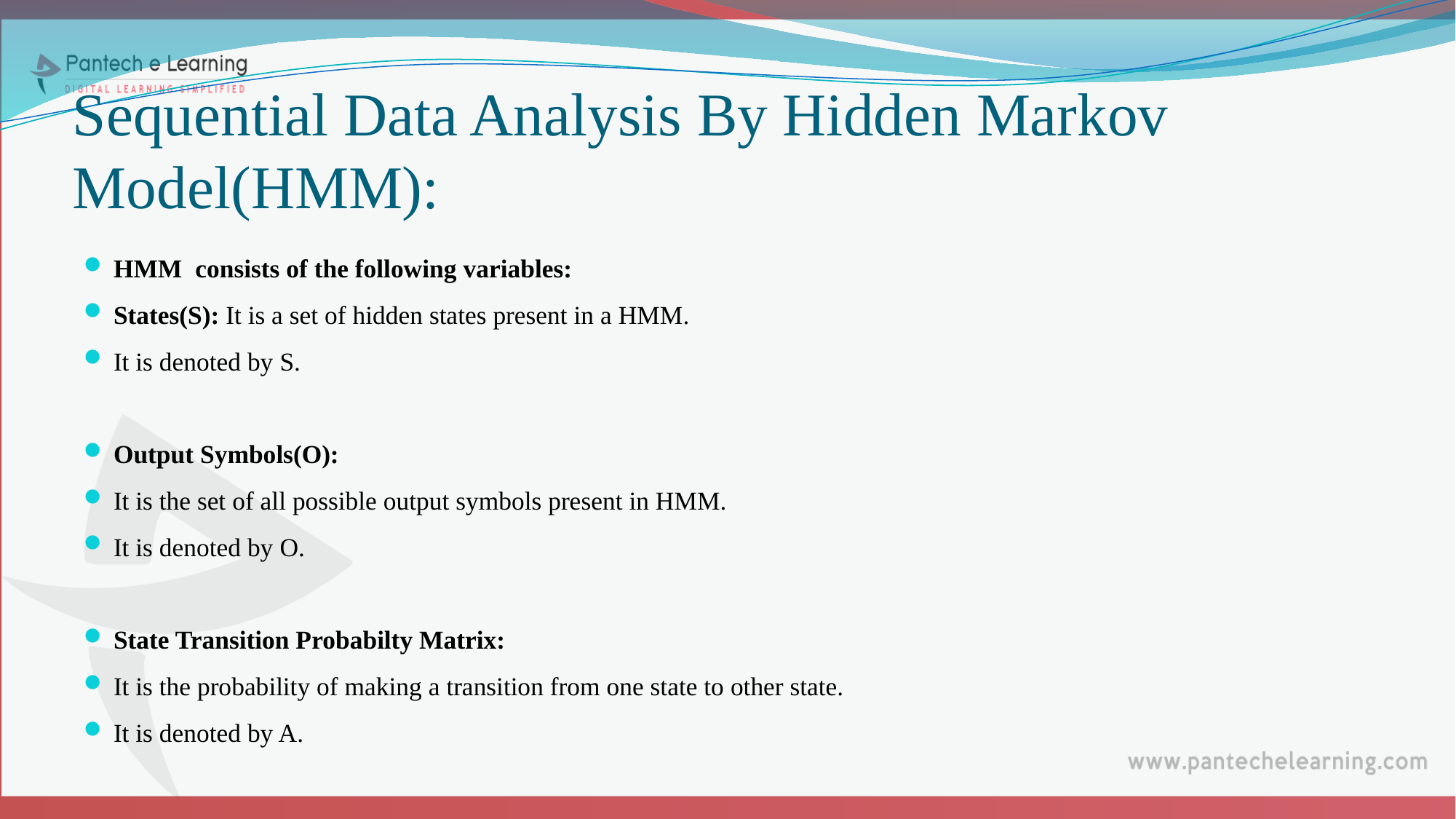

# Sequential Data Analysis By Hidden Markov Model(HMM):
HMM  consists of the following variables:
States(S): It is a set of hidden states present in a HMM.
It is denoted by S.

Output Symbols(O):
It is the set of all possible output symbols present in HMM.
It is denoted by O.

State Transition Probabilty Matrix:
It is the probability of making a transition from one state to other state.
It is denoted by A.